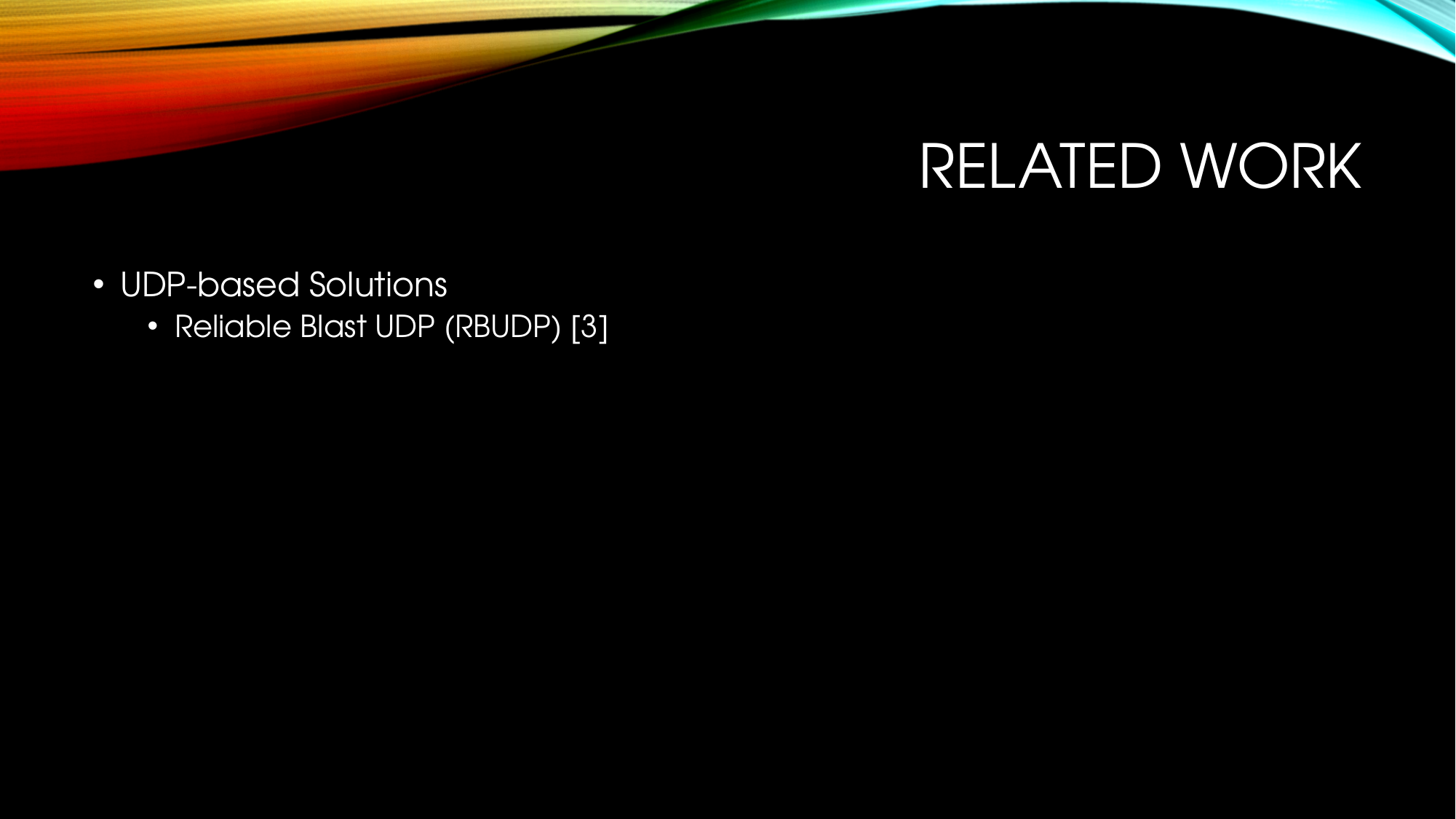

# Related Work
UDP-based Solutions
Reliable Blast UDP (RBUDP) [3]